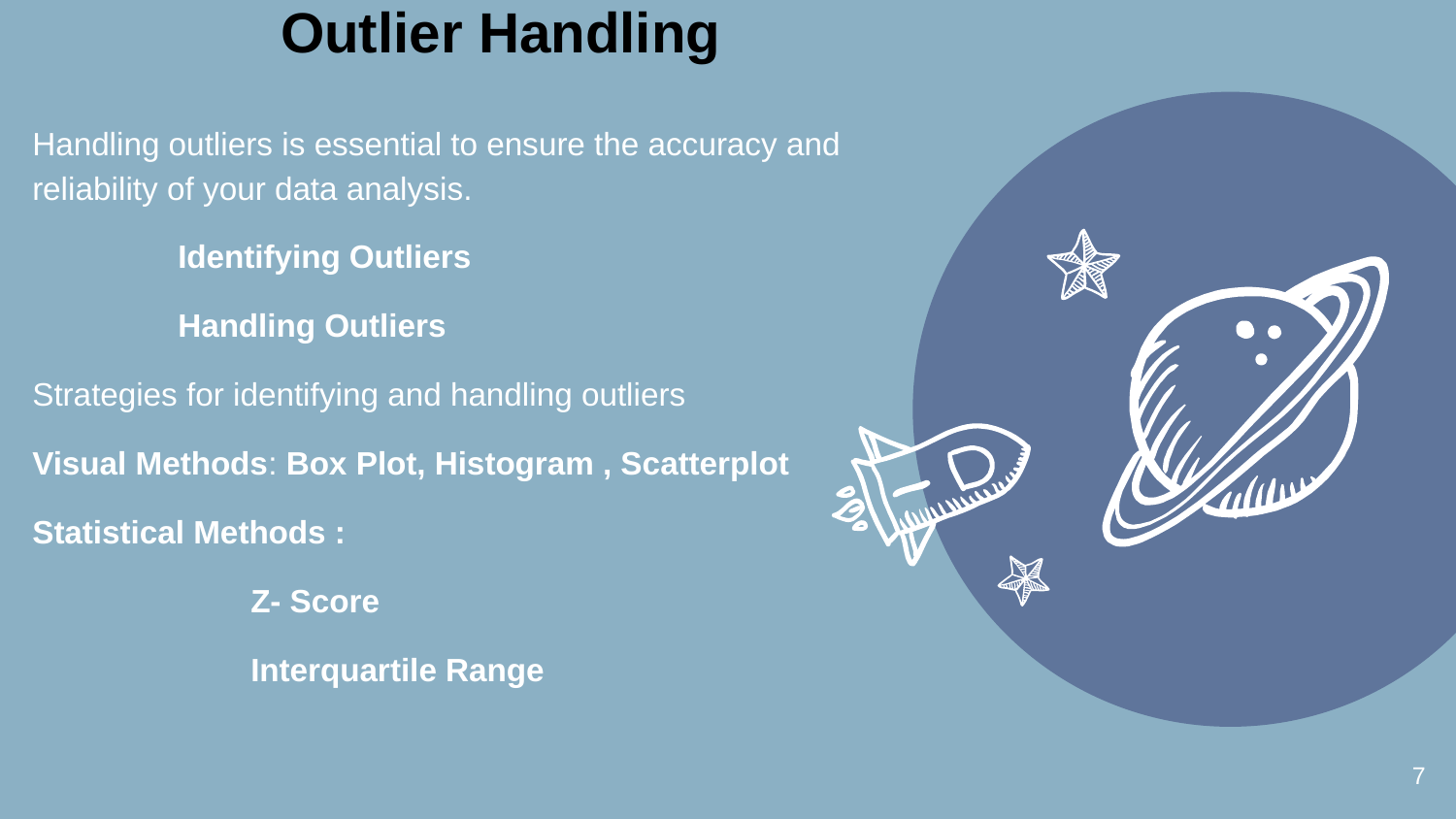

Handling outliers is essential to ensure the accuracy and reliability of your data analysis.
Identifying Outliers
Handling Outliers
Strategies for identifying and handling outliers
Visual Methods: Box Plot, Histogram , Scatterplot
Statistical Methods :
Z- Score
Interquartile Range
Outlier Handling

7